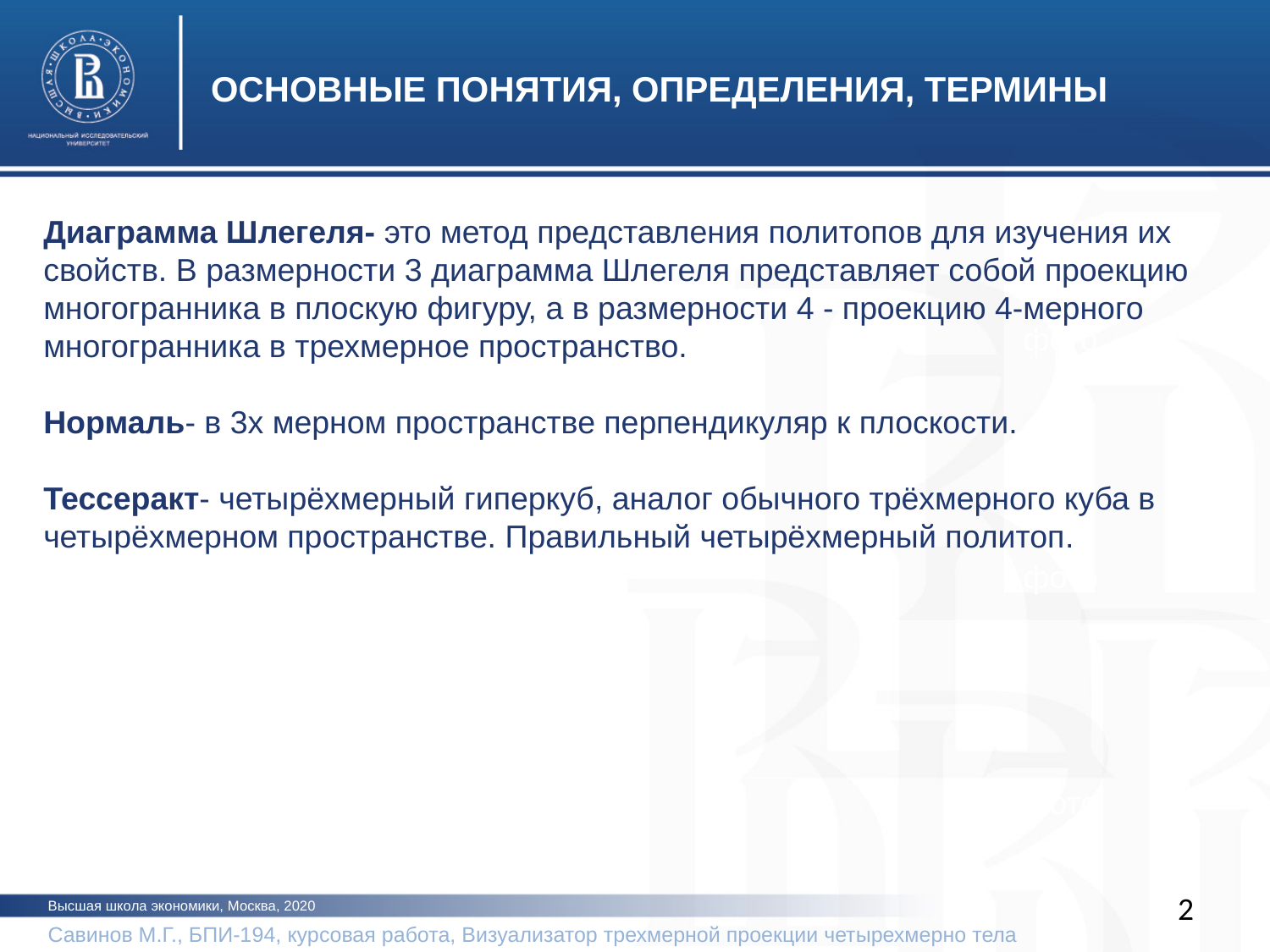

ОСНОВНЫЕ ПОНЯТИЯ, ОПРЕДЕЛЕНИЯ, ТЕРМИНЫ
Диаграмма Шлегеля- это метод представления политопов для изучения их свойств. В размерности 3 диаграмма Шлегеля представляет собой проекцию многогранника в плоскую фигуру, а в размерности 4 - проекцию 4-мерного многогранника в трехмерное пространство.

Нормаль- в 3х мерном пространстве перпендикуляр к плоскости.

Тессеракт- четырёхмерный гиперкуб, аналог обычного трёхмерного куба в четырёхмерном пространстве. Правильный четырёхмерный политоп.
фото
фото
фото
2
Высшая школа экономики, Москва, 2020
Савинов М.Г., БПИ-194, курсовая работа, Визуализатор трехмерной проекции четырехмерно тела		2020